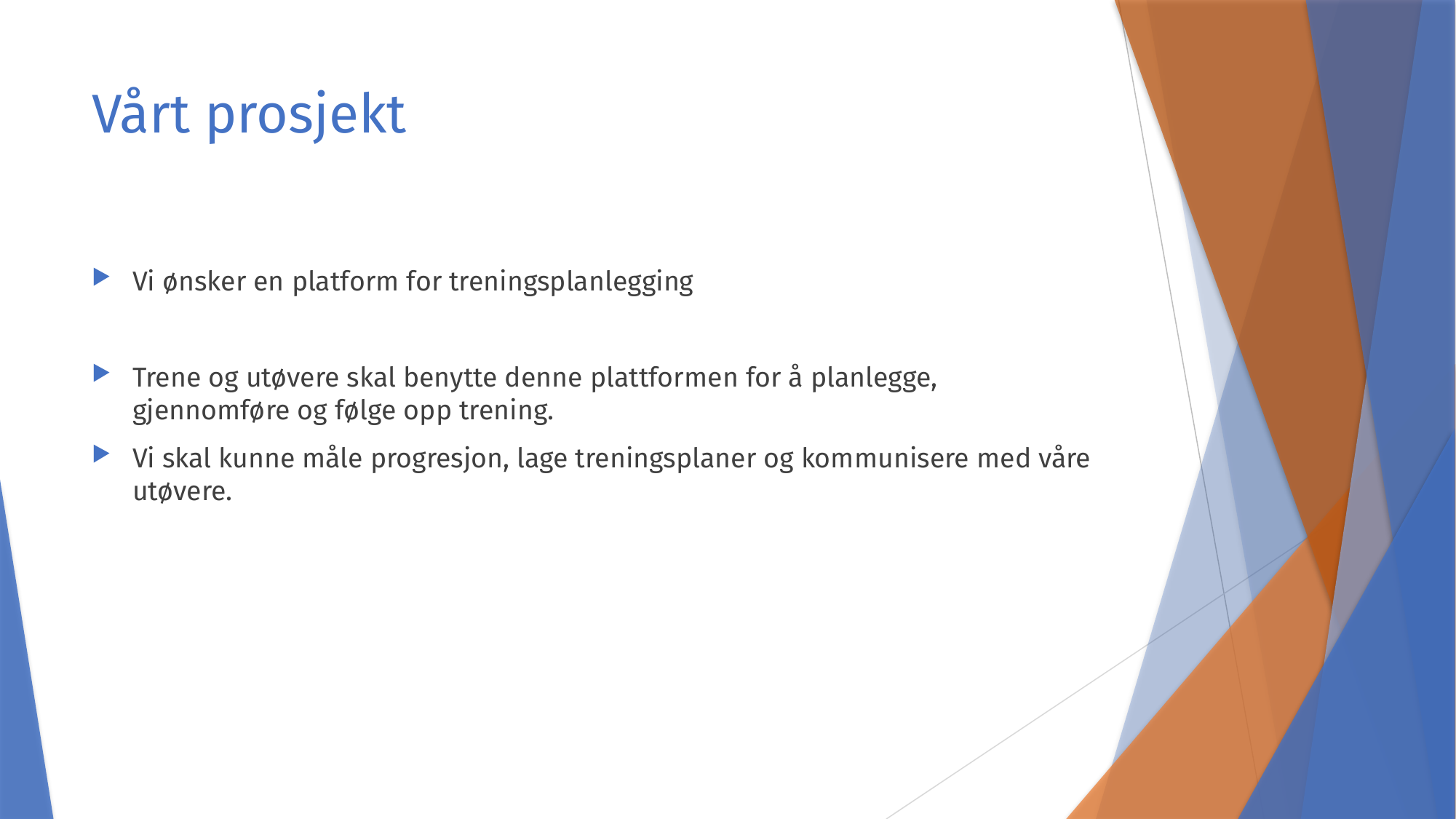

# Vårt prosjekt
Vi ønsker en platform for treningsplanlegging

Trene og utøvere skal benytte denne plattformen for å planlegge, gjennomføre og følge opp trening.
Vi skal kunne måle progresjon, lage treningsplaner og kommunisere med våre utøvere.